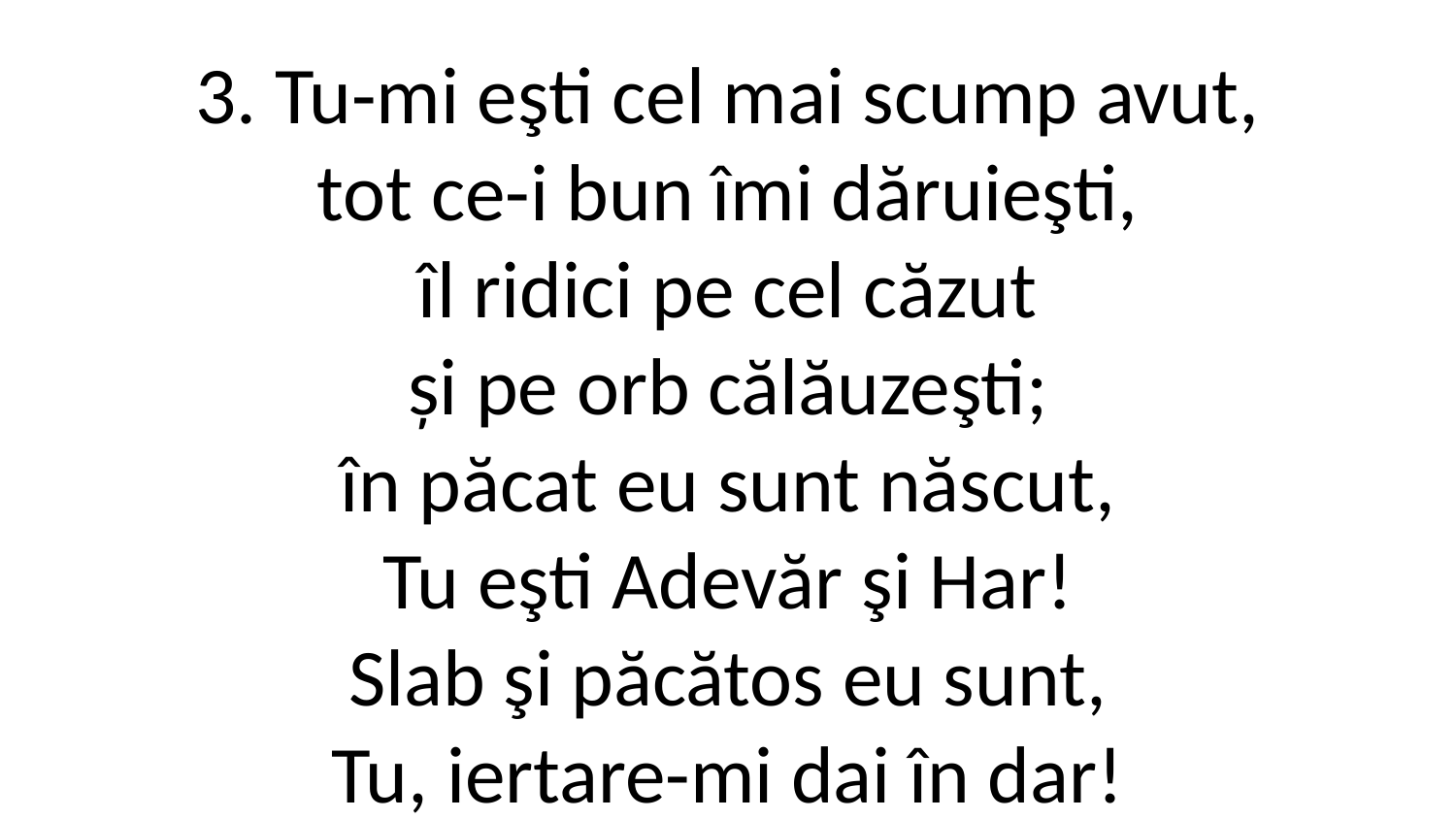

3. Tu-mi eşti cel mai scump avut,
tot ce-i bun îmi dăruieşti,
îl ridici pe cel căzut
și pe orb călăuzeşti;
în păcat eu sunt născut,
Tu eşti Adevăr şi Har!
Slab şi păcătos eu sunt,
Tu, iertare-mi dai în dar!